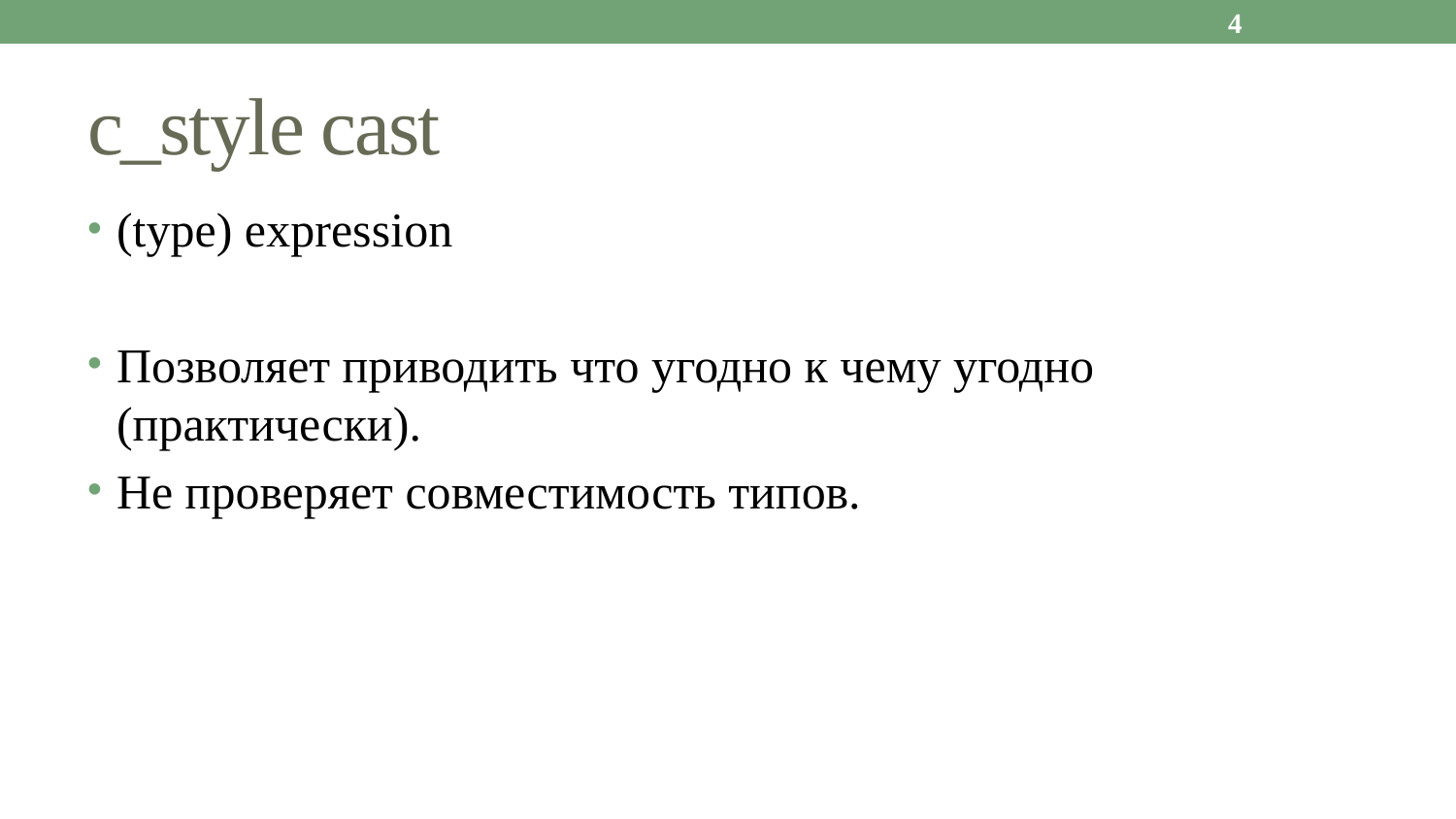

4
# c_style cast
(type) expression

Позволяет приводить что угодно к чему угодно (практически).
Не проверяет совместимость типов.